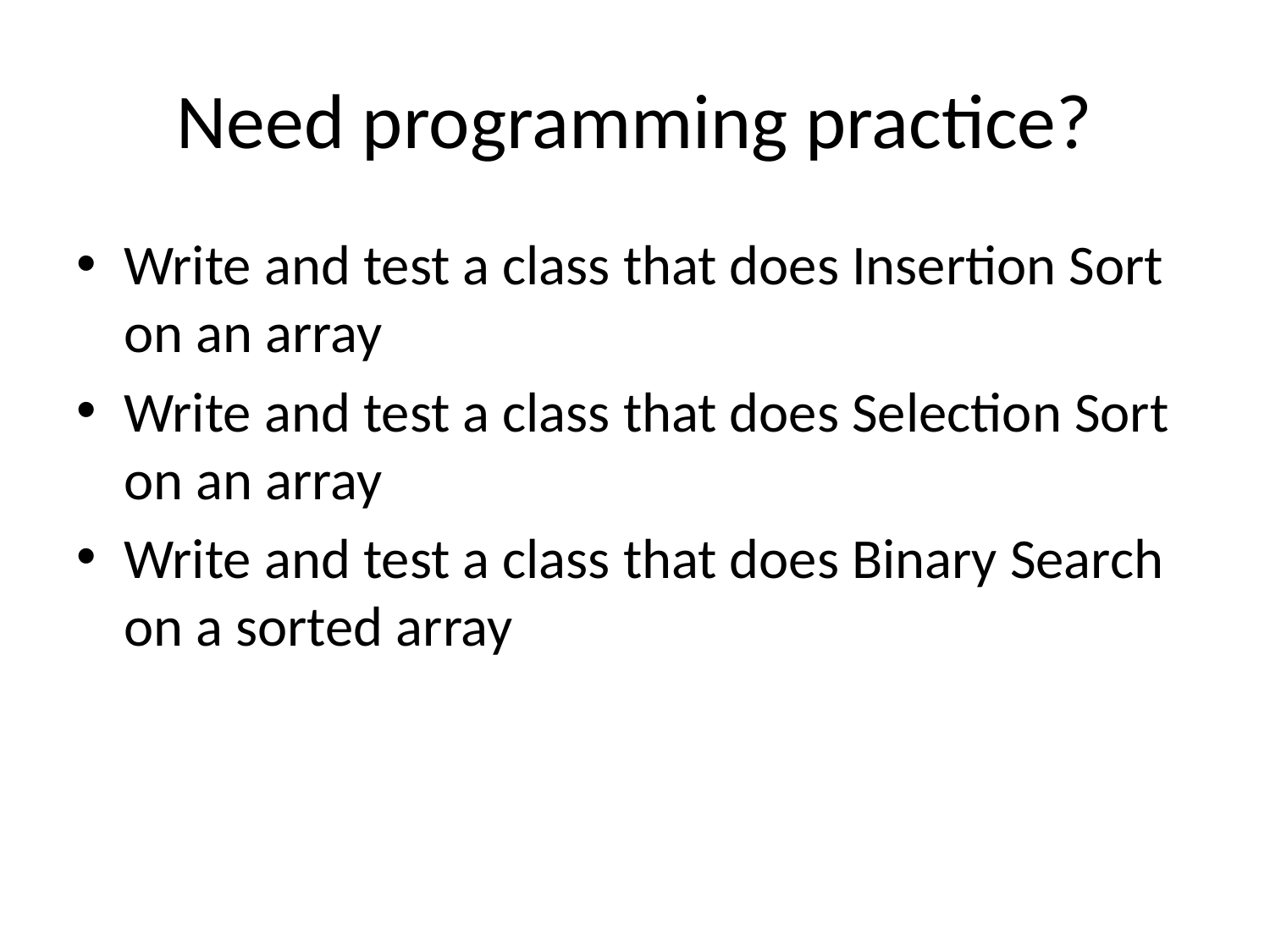

# Need programming practice?
Write and test a class that does Insertion Sort on an array
Write and test a class that does Selection Sort on an array
Write and test a class that does Binary Search on a sorted array